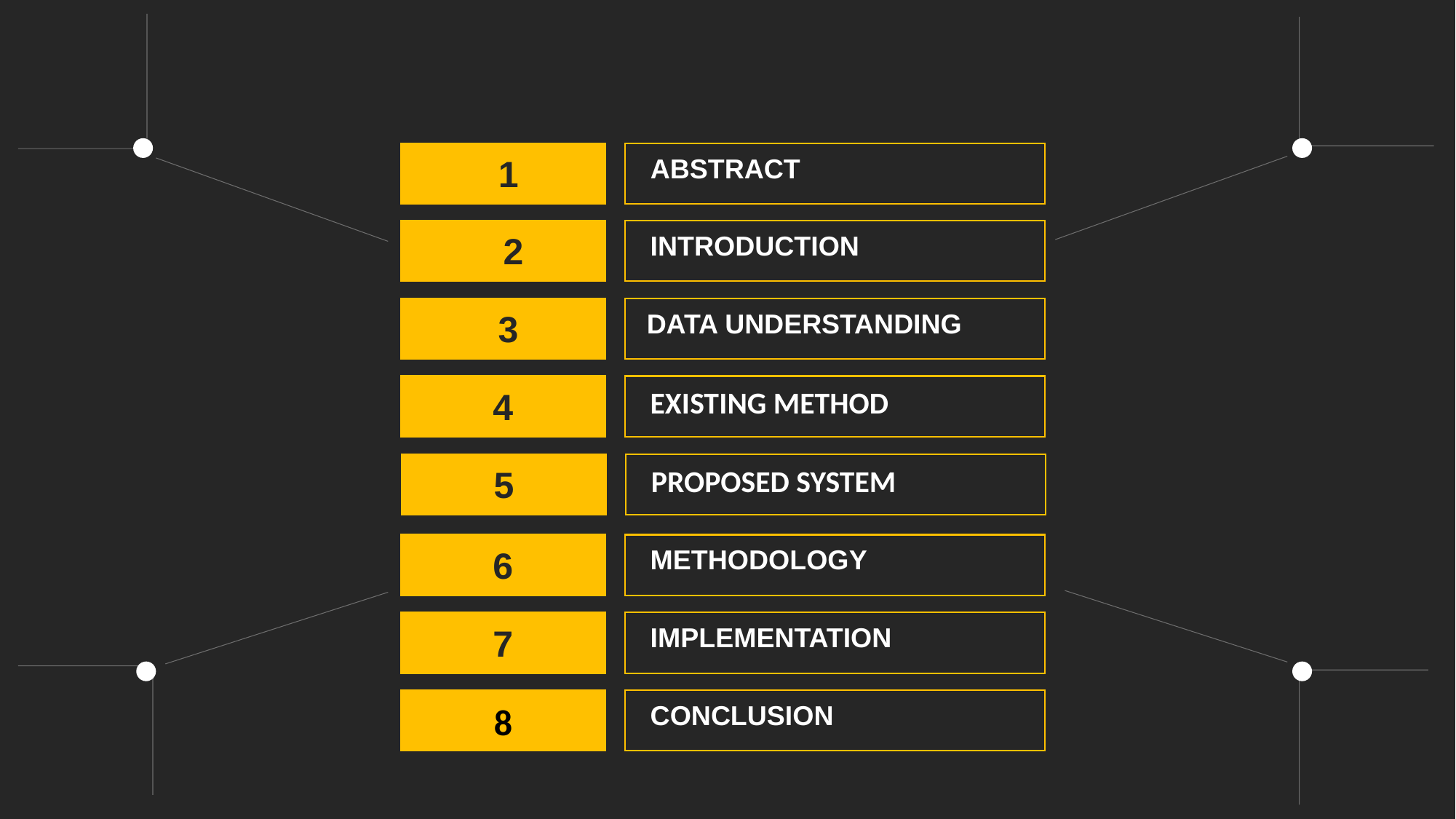

ABSTRACT
 1

INTRODUCTION
  2

 3
 DATA UNDERSTANDING

4
EXISTING METHOD

PROPOSED SYSTEM
5

METHODOLOGY
6

IMPLEMENTATION
7

8

CONCLUSION